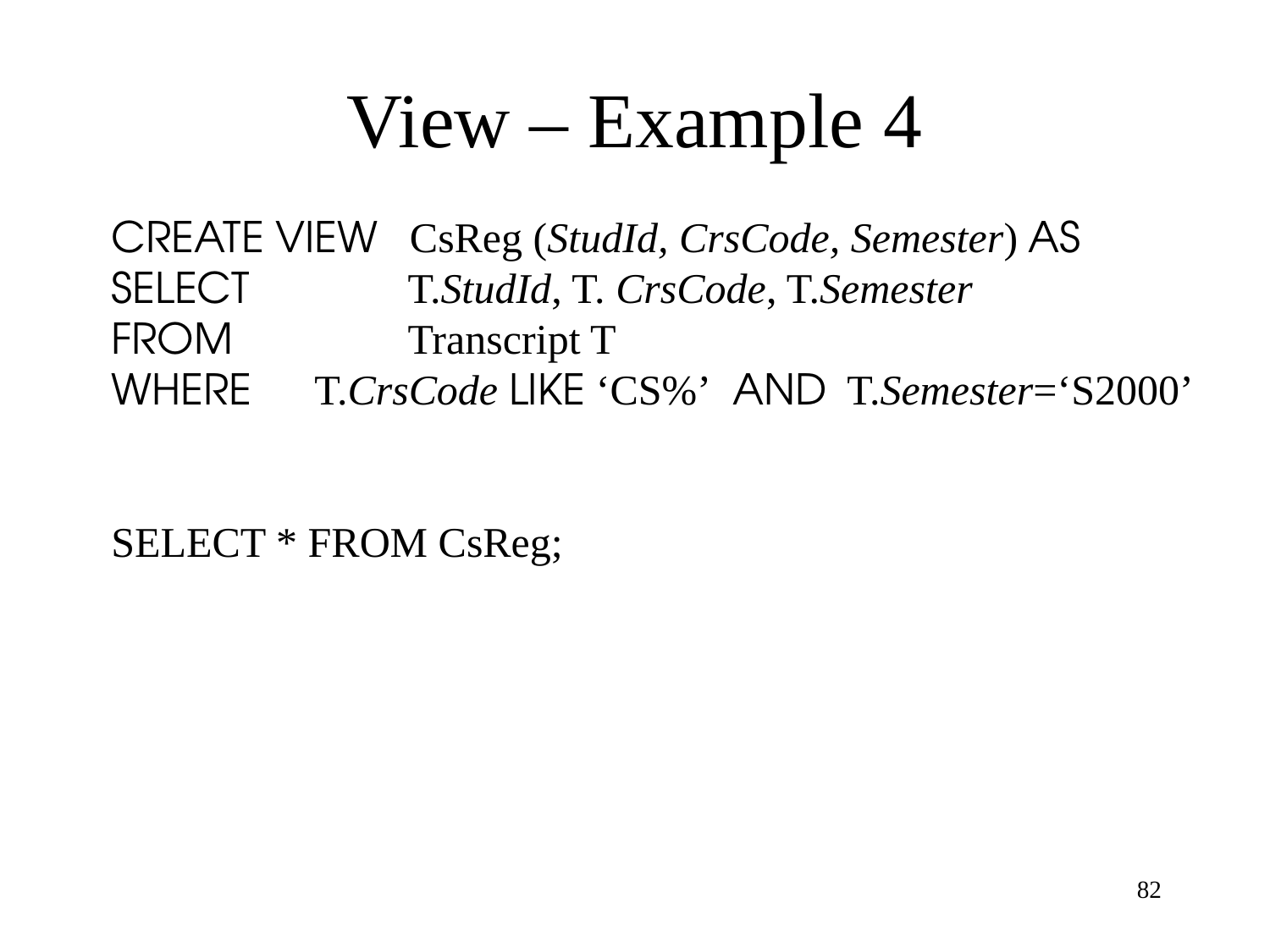

# View – Example 4
CREATE VIEW   CsReg (StudId, CrsCode, Semester) AS
SELECT               T.StudId, T. CrsCode, T.Semester
FROM               Transcript T
WHERE      T.CrsCode LIKE ‘CS%’  AND  T.Semester=‘S2000’

SELECT * FROM CsReg;
82